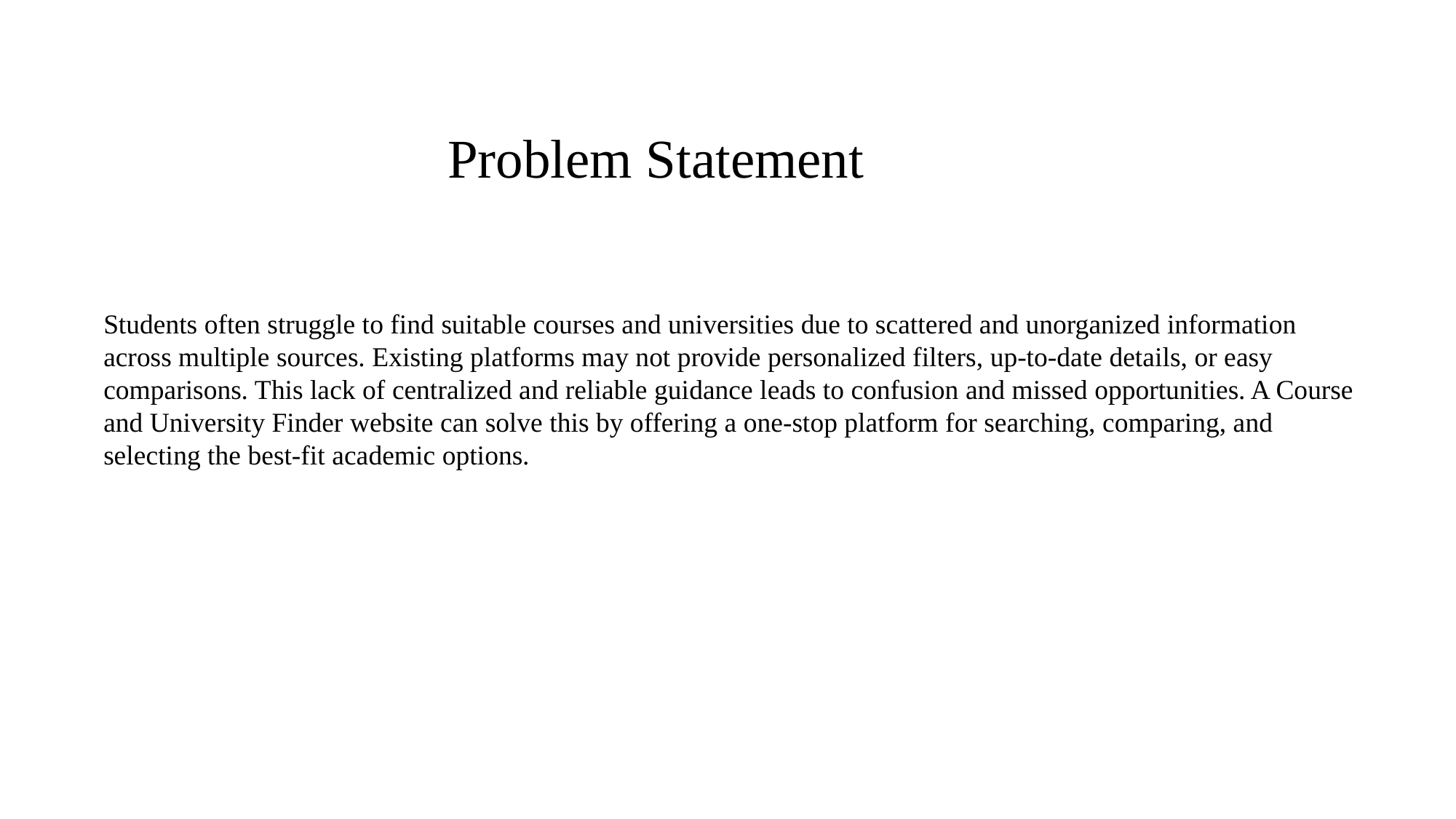

# Problem Statement
Students often struggle to find suitable courses and universities due to scattered and unorganized information across multiple sources. Existing platforms may not provide personalized filters, up-to-date details, or easy comparisons. This lack of centralized and reliable guidance leads to confusion and missed opportunities. A Course and University Finder website can solve this by offering a one-stop platform for searching, comparing, and selecting the best-fit academic options.